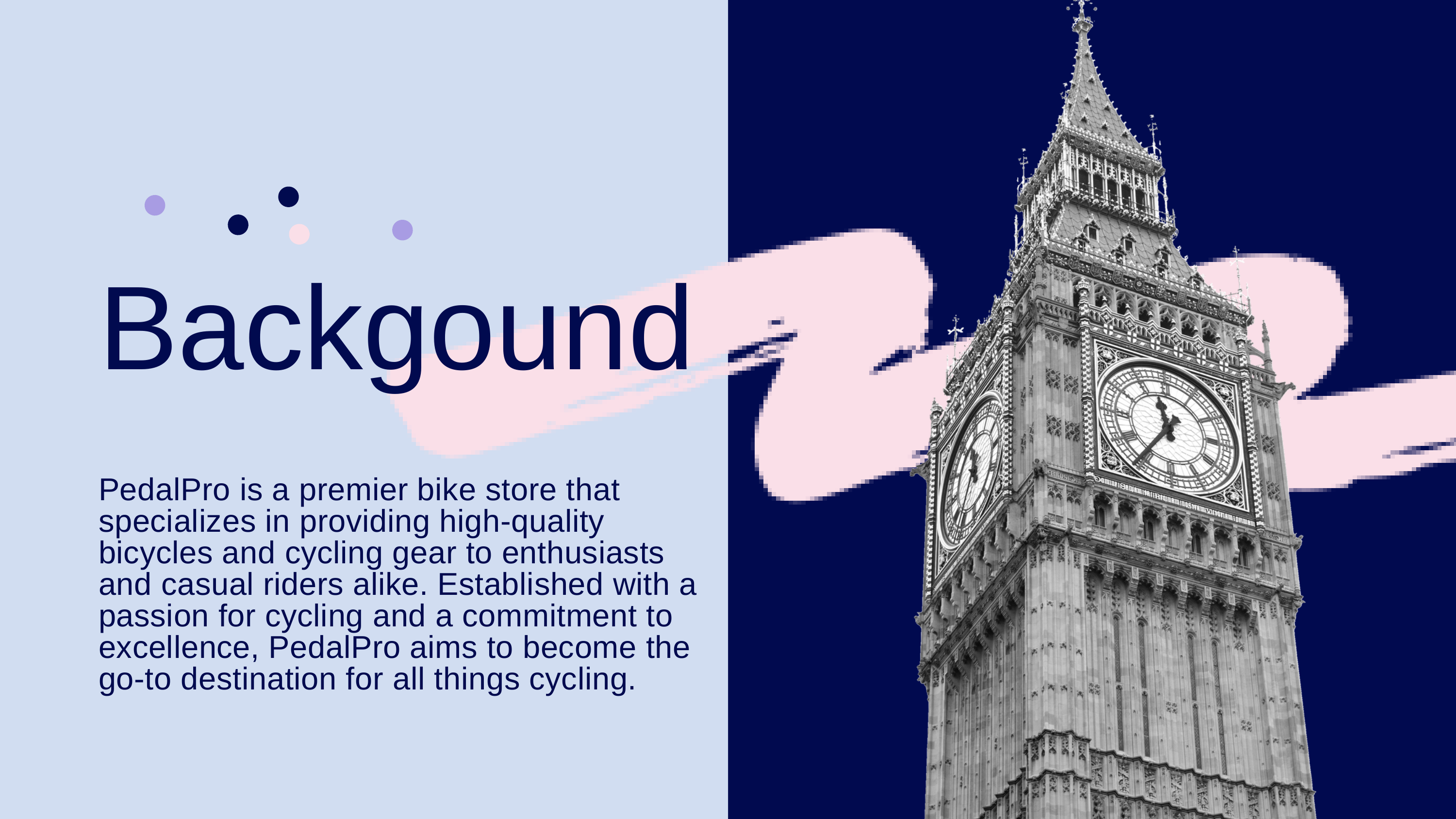

Backgound

PedalPro is a premier bike store that specializes in providing high-quality bicycles and cycling gear to enthusiasts and casual riders alike. Established with a passion for cycling and a commitment to excellence, PedalPro aims to become the go-to destination for all things cycling.